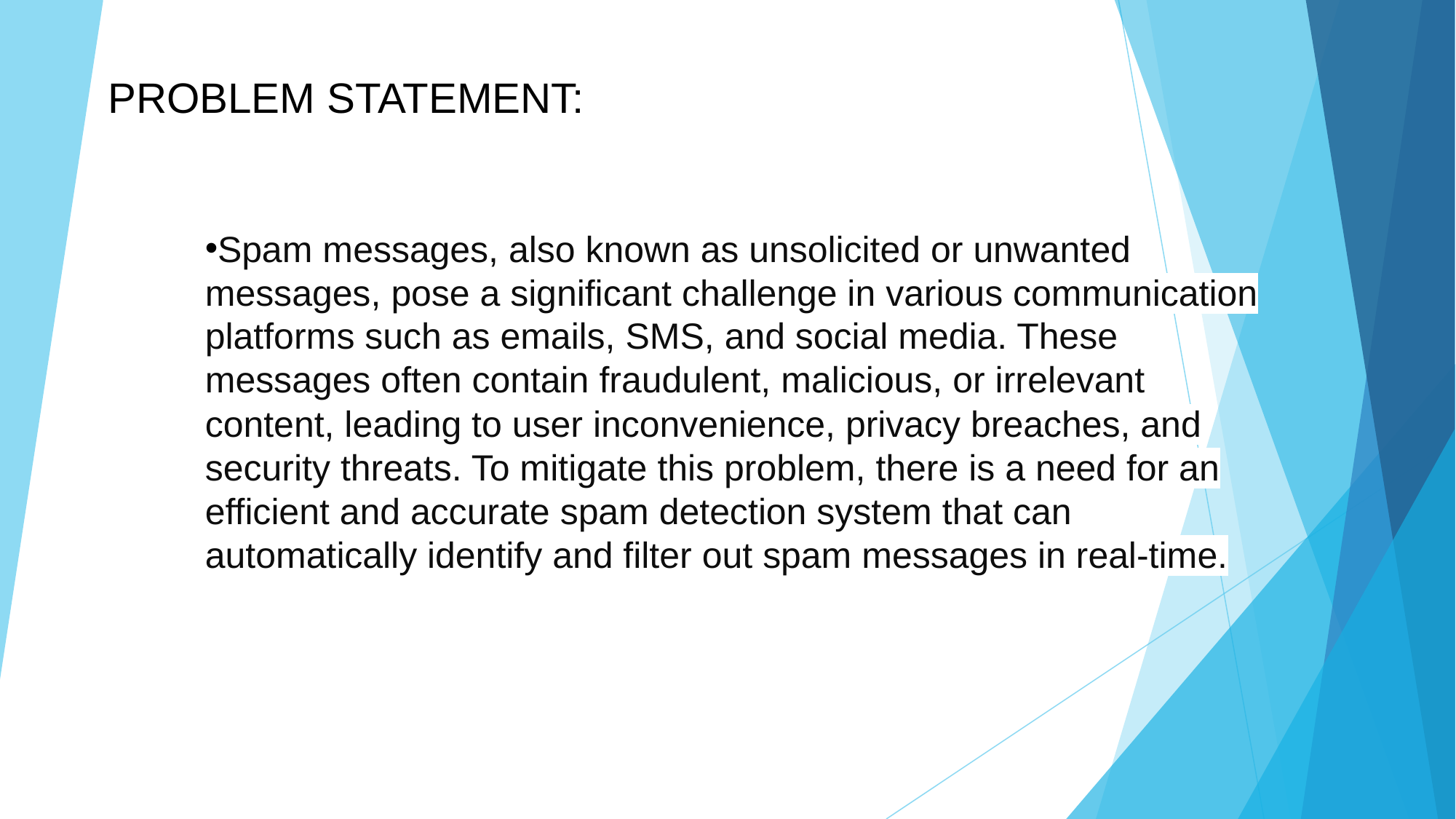

PROBLEM STATEMENT:
Spam messages, also known as unsolicited or unwanted messages, pose a significant challenge in various communication platforms such as emails, SMS, and social media. These messages often contain fraudulent, malicious, or irrelevant content, leading to user inconvenience, privacy breaches, and security threats. To mitigate this problem, there is a need for an efficient and accurate spam detection system that can automatically identify and filter out spam messages in real-time.